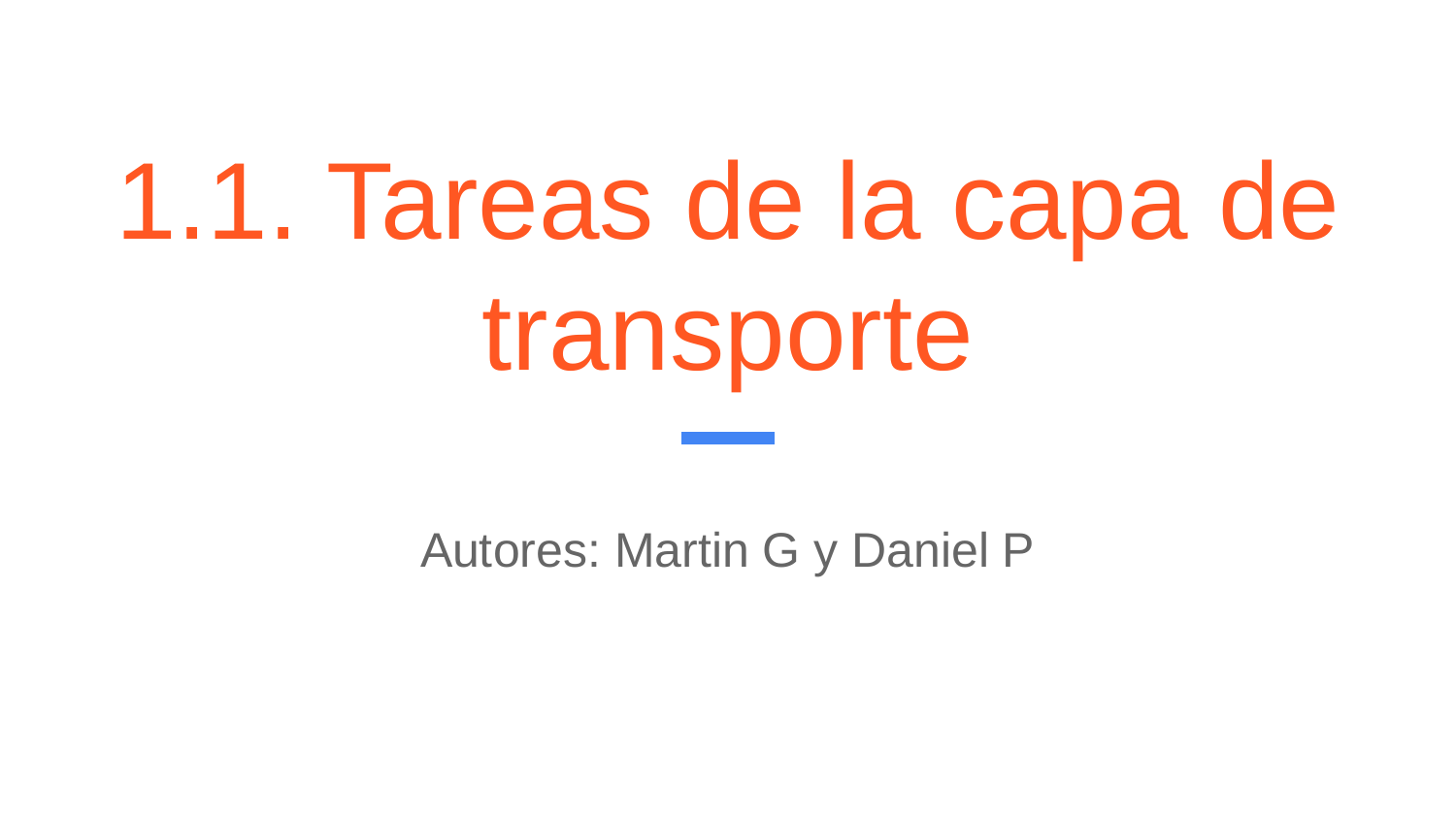

# 1.1. Tareas de la capa de transporte
Autores: Martin G y Daniel P